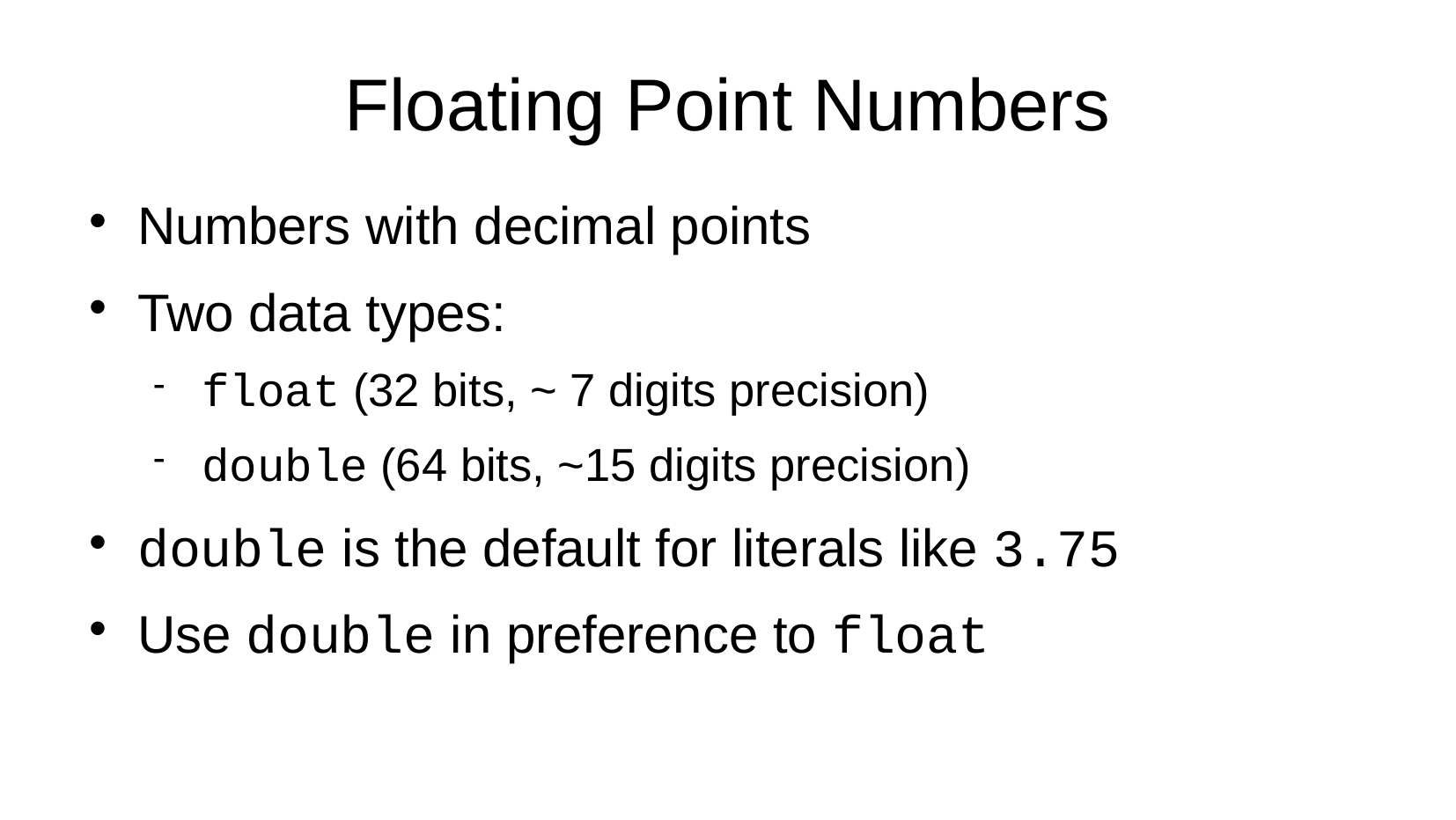

Floating Point Numbers
Numbers with decimal points
Two data types:
float (32 bits, ~ 7 digits precision)
double (64 bits, ~15 digits precision)
double is the default for literals like 3.75
Use double in preference to float